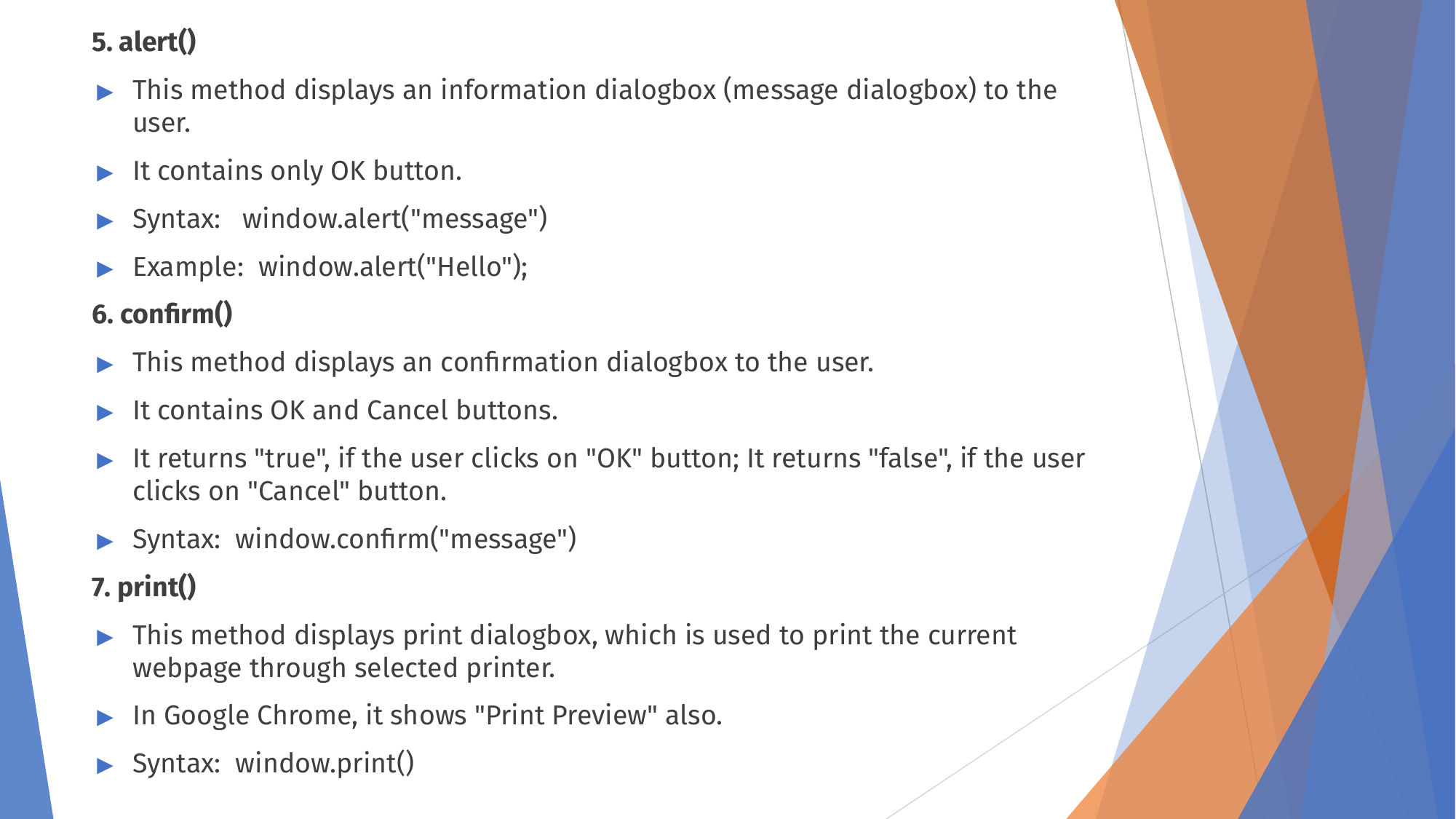

5. alert()
This method displays an information dialogbox (message dialogbox) to the user.
It contains only OK button.
Syntax:   window.alert("message")
Example:  window.alert("Hello");
6. confirm()
This method displays an confirmation dialogbox to the user.
It contains OK and Cancel buttons.
It returns "true", if the user clicks on "OK" button; It returns "false", if the user clicks on "Cancel" button.
Syntax:  window.confirm("message")
7. print()
This method displays print dialogbox, which is used to print the current webpage through selected printer.
In Google Chrome, it shows "Print Preview" also.
Syntax:  window.print()